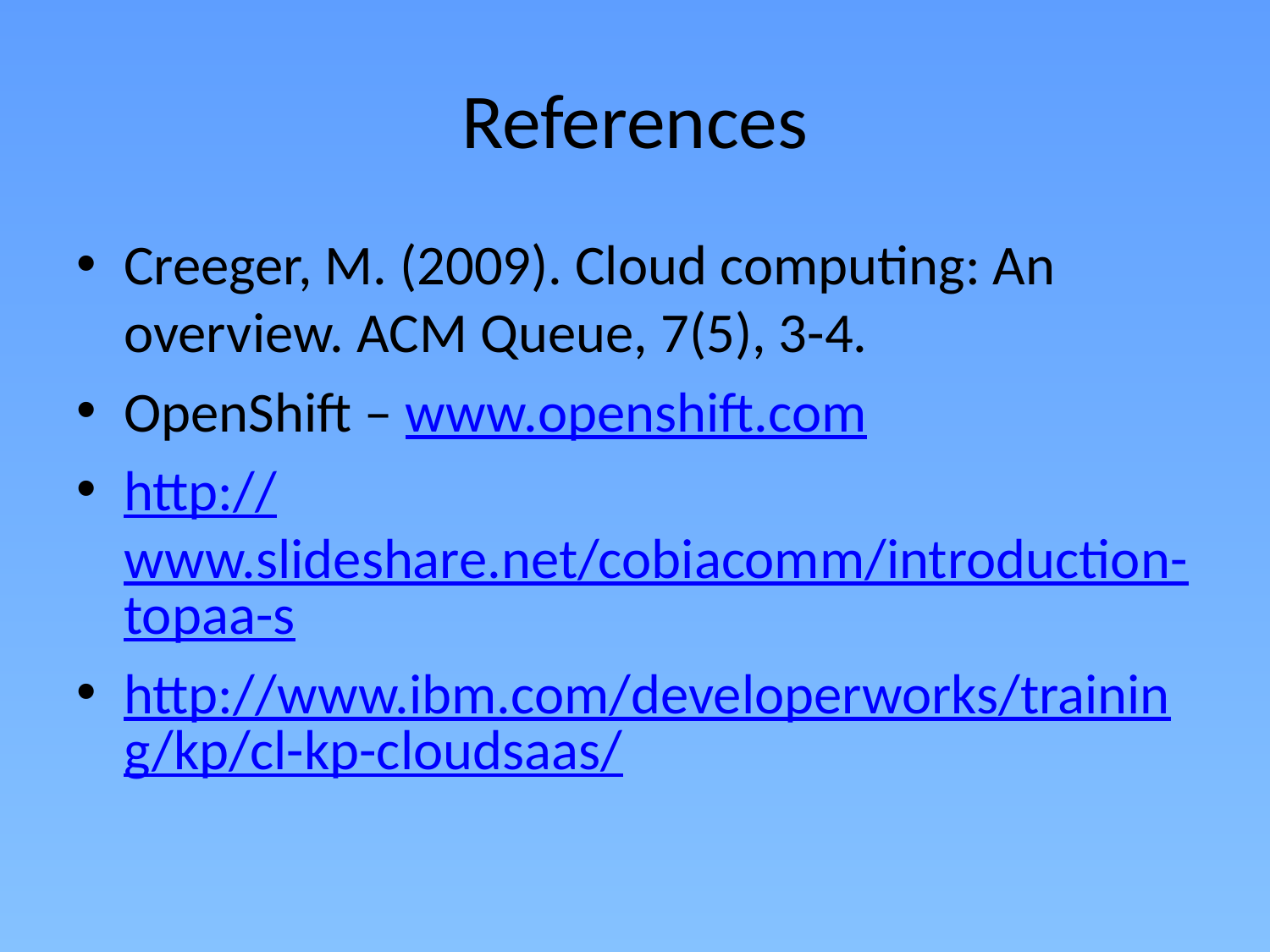

# References
Creeger, M. (2009). Cloud computing: An overview. ACM Queue, 7(5), 3-4.
OpenShift – www.openshift.com
http://www.slideshare.net/cobiacomm/introduction-topaa-s
http://www.ibm.com/developerworks/training/kp/cl-kp-cloudsaas/